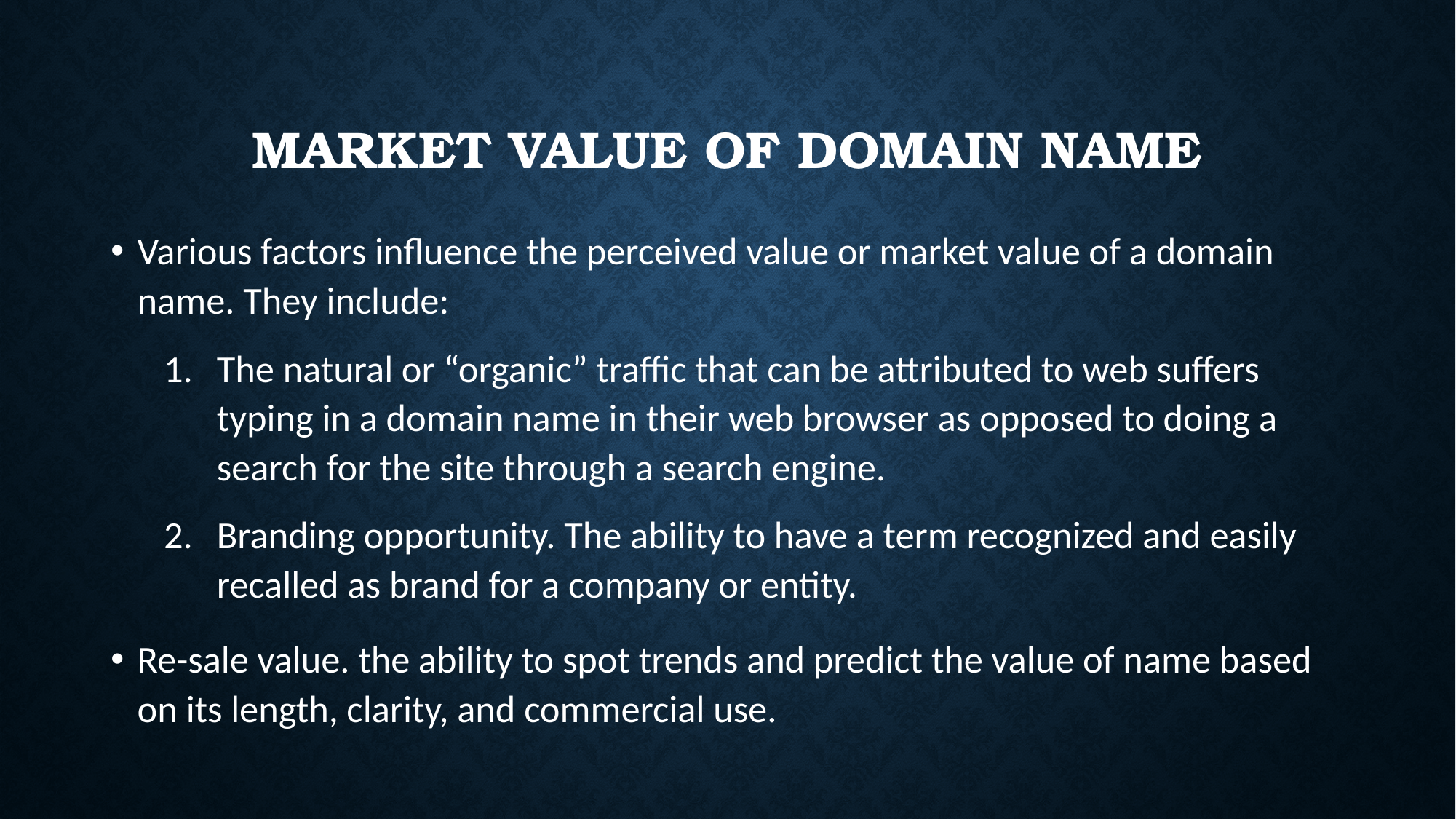

# MARKET VALUE OF DOMAIN NAME
Various factors influence the perceived value or market value of a domain name. They include:
The natural or “organic” traffic that can be attributed to web suffers typing in a domain name in their web browser as opposed to doing a search for the site through a search engine.
Branding opportunity. The ability to have a term recognized and easily recalled as brand for a company or entity.
Re-sale value. the ability to spot trends and predict the value of name based on its length, clarity, and commercial use.